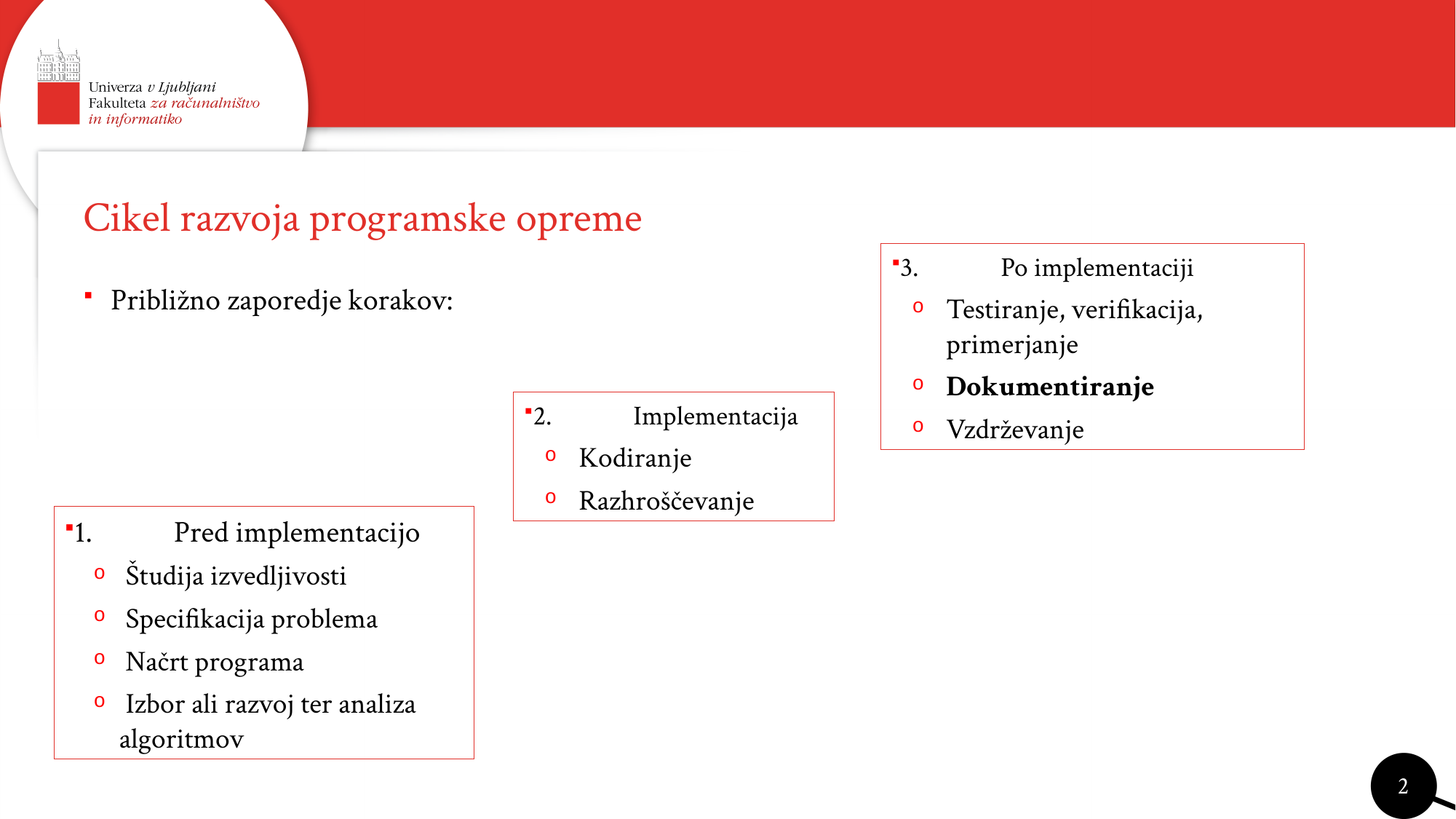

# Cikel razvoja programske opreme
3.	Po implementaciji
Testiranje, verifikacija, primerjanje
Dokumentiranje
Vzdrževanje
Približno zaporedje korakov:

2.	Implementacija
Kodiranje
Razhroščevanje
1.	Pred implementacijo
 Študija izvedljivosti
 Specifikacija problema
 Načrt programa
 Izbor ali razvoj ter analiza algoritmov
2